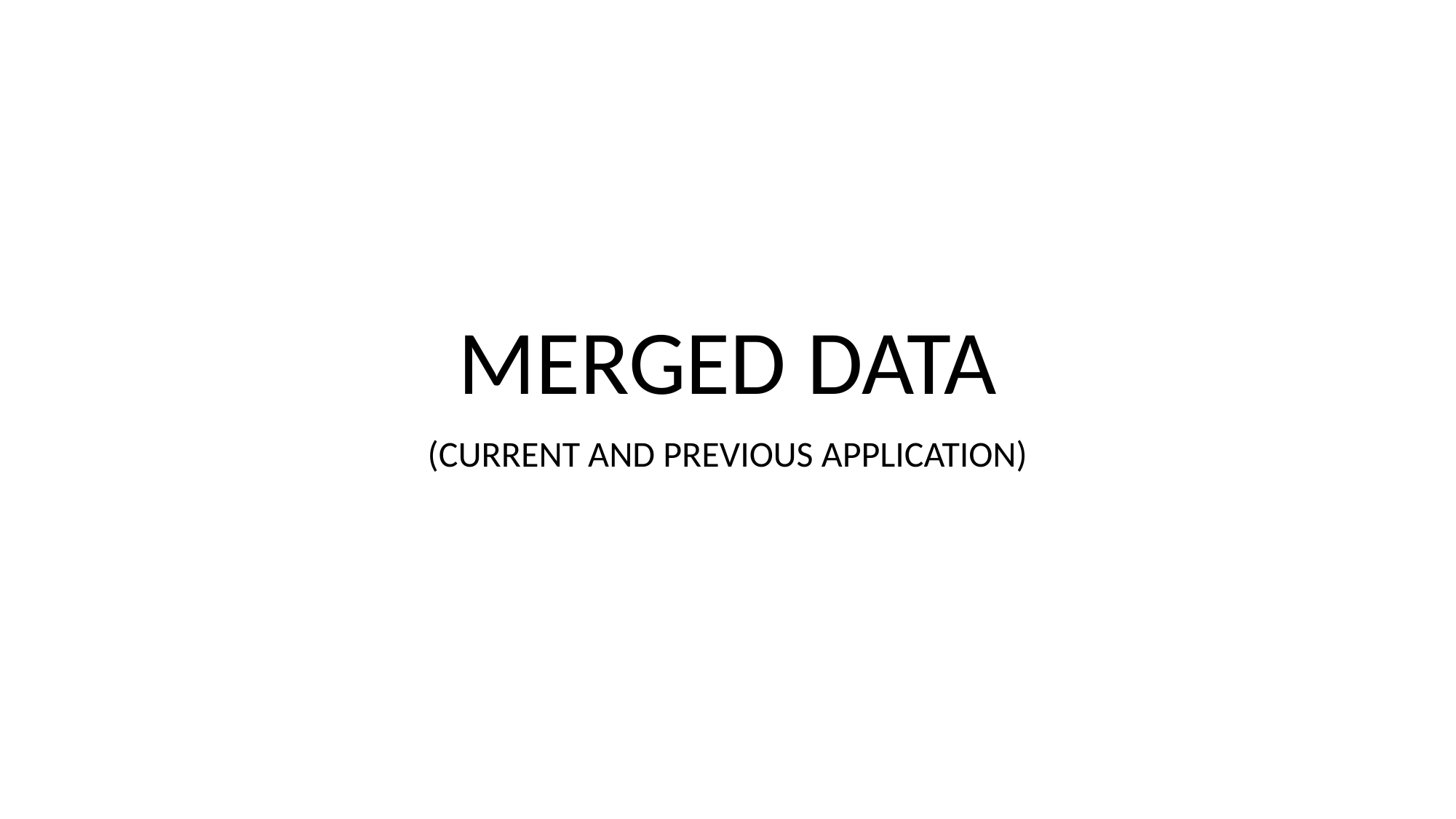

# MERGED DATA
(CURRENT AND PREVIOUS APPLICATION)